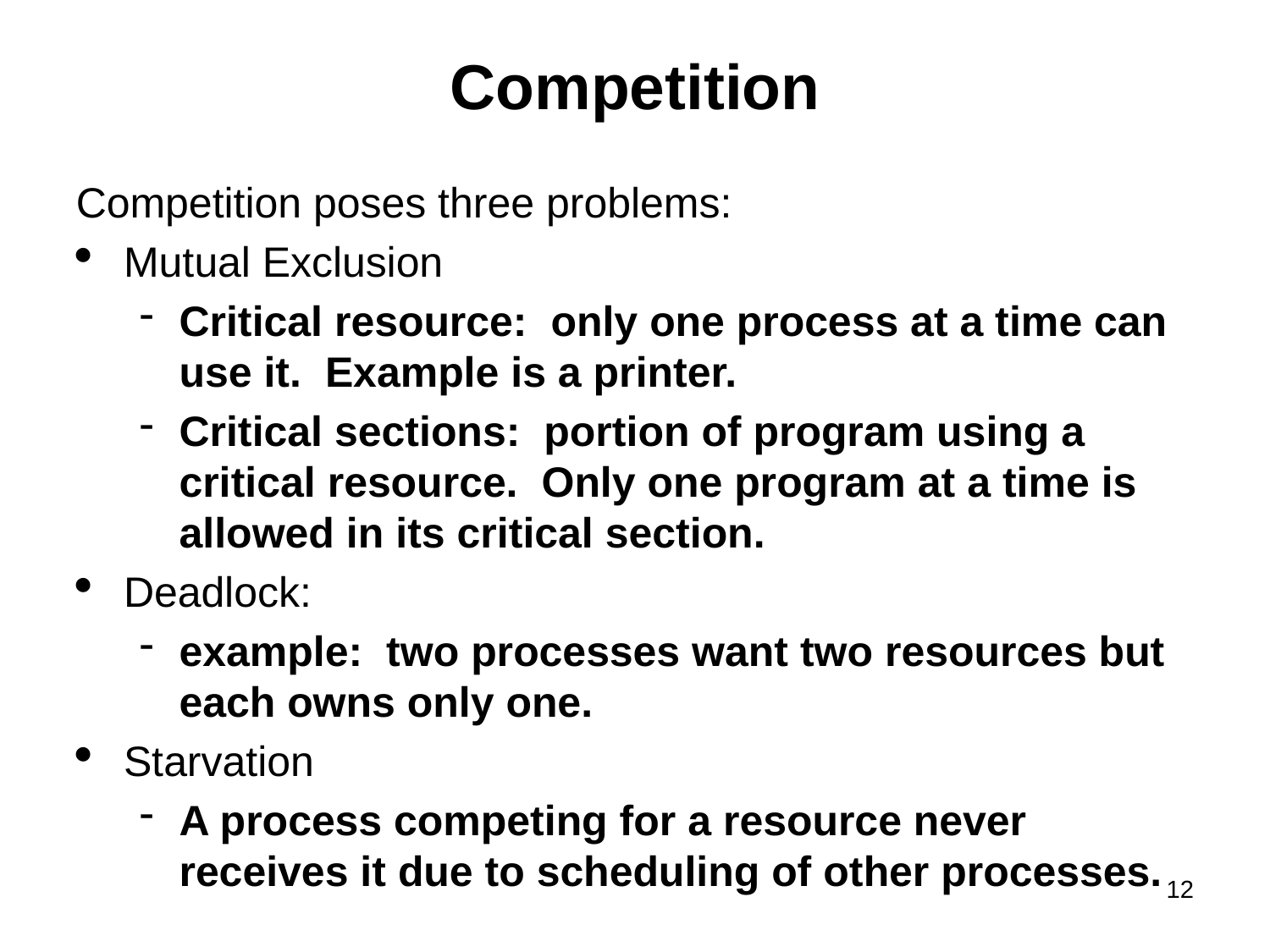

Competition
Competition poses three problems:
Mutual Exclusion
Critical resource:  only one process at a time can use it.  Example is a printer.
Critical sections:  portion of program using a critical resource.  Only one program at a time is allowed in its critical section.
Deadlock:
example:  two processes want two resources but each owns only one.
Starvation
A process competing for a resource never receives it due to scheduling of other processes.
12